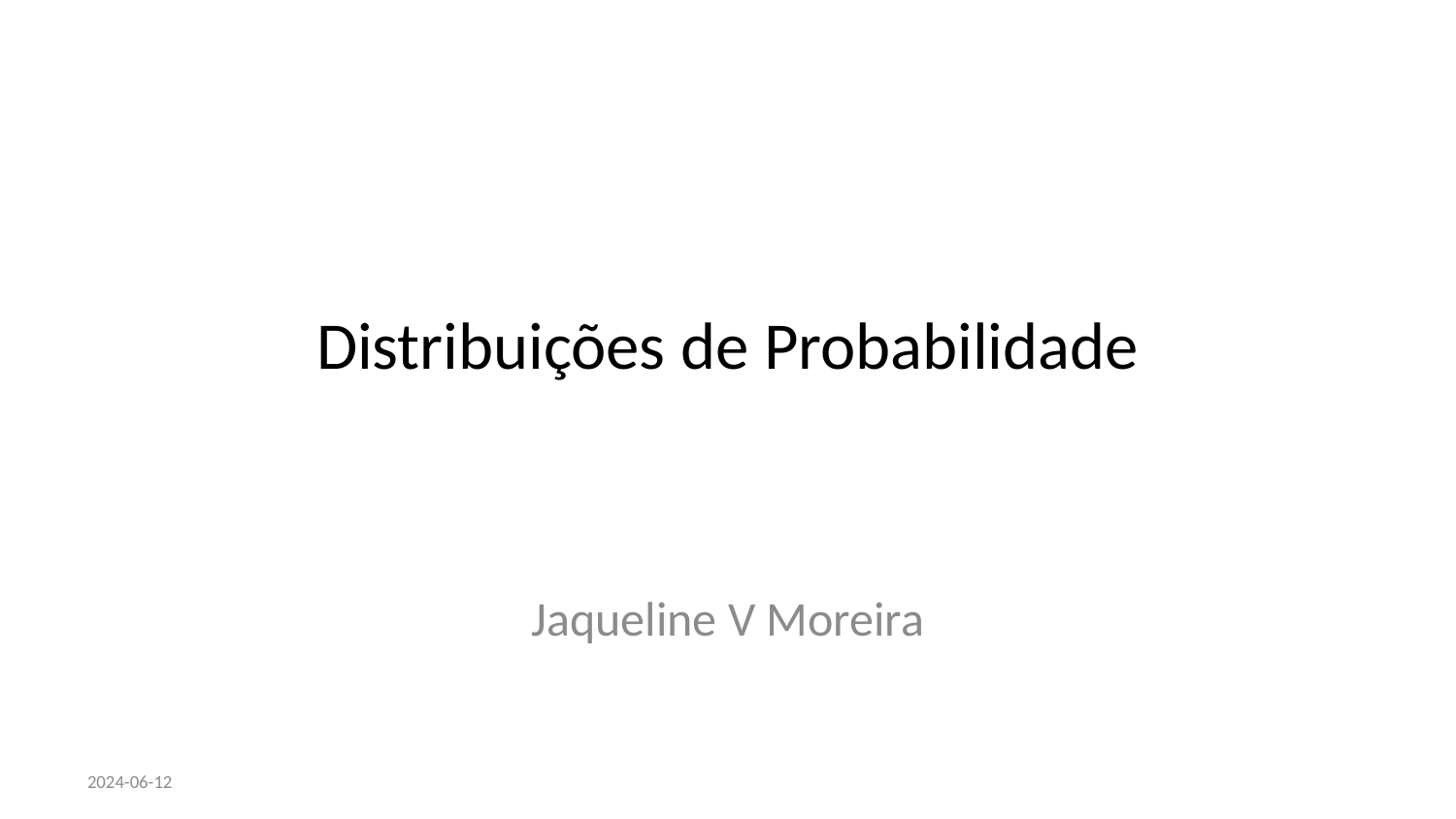

# Distribuições de Probabilidade
Jaqueline V Moreira
2024-06-12